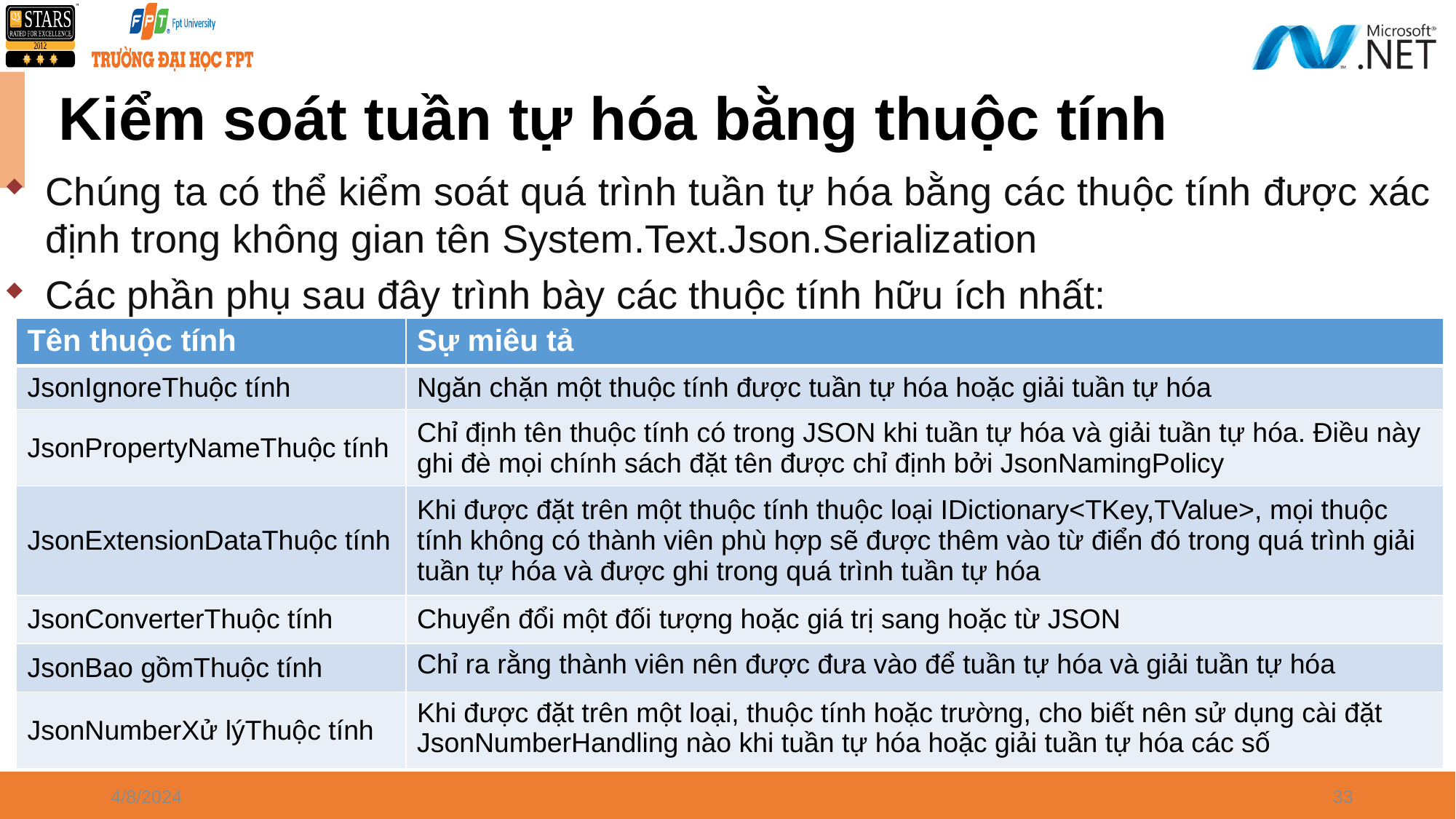

# Kiểm soát tuần tự hóa bằng thuộc tính
Chúng ta có thể kiểm soát quá trình tuần tự hóa bằng các thuộc tính được xác định trong không gian tên System.Text.Json.Serialization
Các phần phụ sau đây trình bày các thuộc tính hữu ích nhất:
| Tên thuộc tính | Sự miêu tả |
| --- | --- |
| JsonIgnoreThuộc tính | Ngăn chặn một thuộc tính được tuần tự hóa hoặc giải tuần tự hóa |
| JsonPropertyNameThuộc tính | Chỉ định tên thuộc tính có trong JSON khi tuần tự hóa và giải tuần tự hóa. Điều này ghi đè mọi chính sách đặt tên được chỉ định bởi JsonNamingPolicy |
| JsonExtensionDataThuộc tính | Khi được đặt trên một thuộc tính thuộc loại IDictionary<TKey,TValue>, mọi thuộc tính không có thành viên phù hợp sẽ được thêm vào từ điển đó trong quá trình giải tuần tự hóa và được ghi trong quá trình tuần tự hóa |
| JsonConverterThuộc tính | Chuyển đổi một đối tượng hoặc giá trị sang hoặc từ JSON |
| JsonBao gồmThuộc tính | Chỉ ra rằng thành viên nên được đưa vào để tuần tự hóa và giải tuần tự hóa |
| JsonNumberXử lýThuộc tính | Khi được đặt trên một loại, thuộc tính hoặc trường, cho biết nên sử dụng cài đặt JsonNumberHandling nào khi tuần tự hóa hoặc giải tuần tự hóa các số |
4/8/2024
33